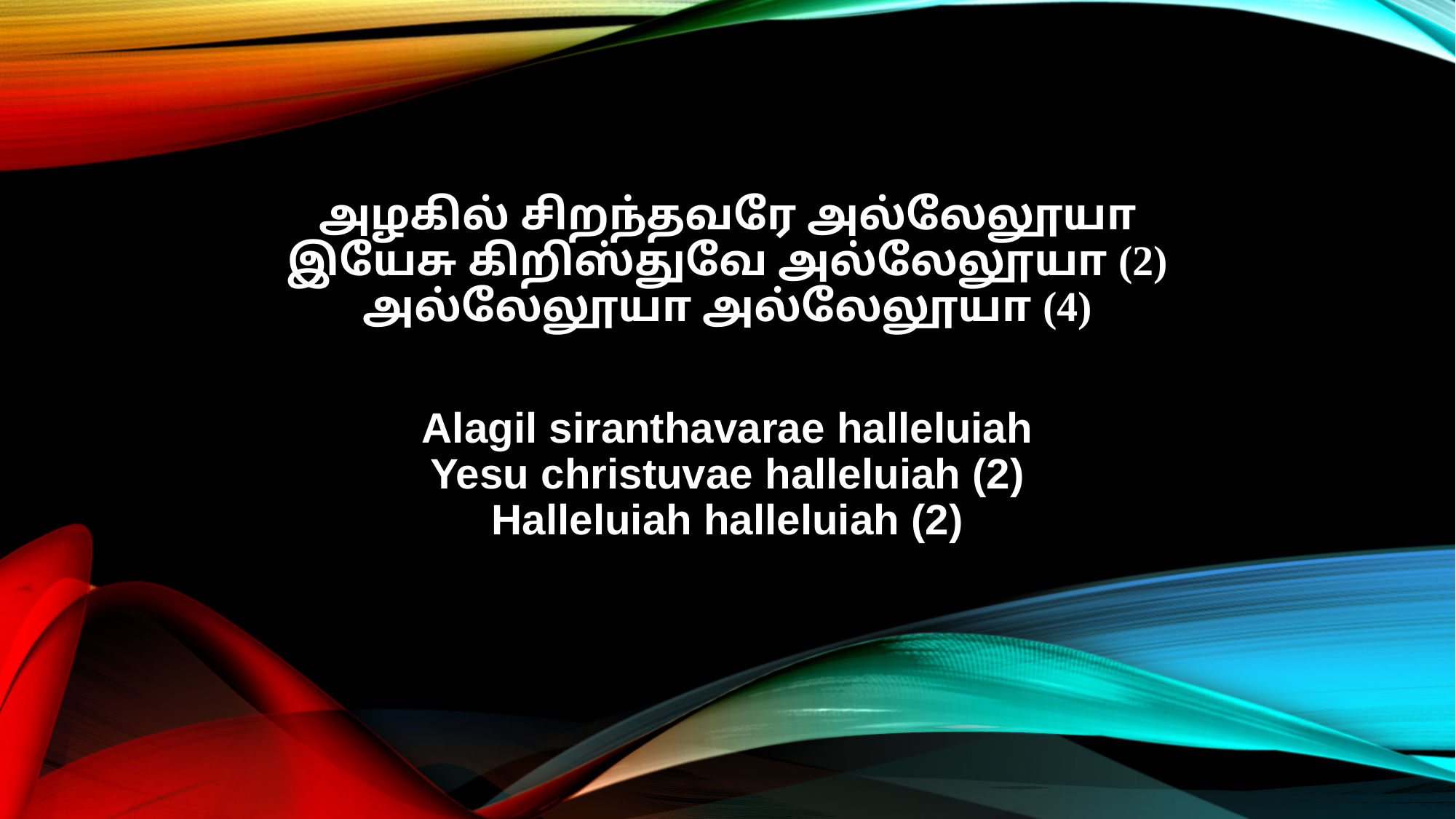

அழகில் சிறந்தவரே அல்லேலூயா
இயேசு கிறிஸ்துவே அல்லேலூயா (2)
அல்லேலூயா அல்லேலூயா (4)

Alagil siranthavarae halleluiah
Yesu christuvae halleluiah (2)
Halleluiah halleluiah (2)